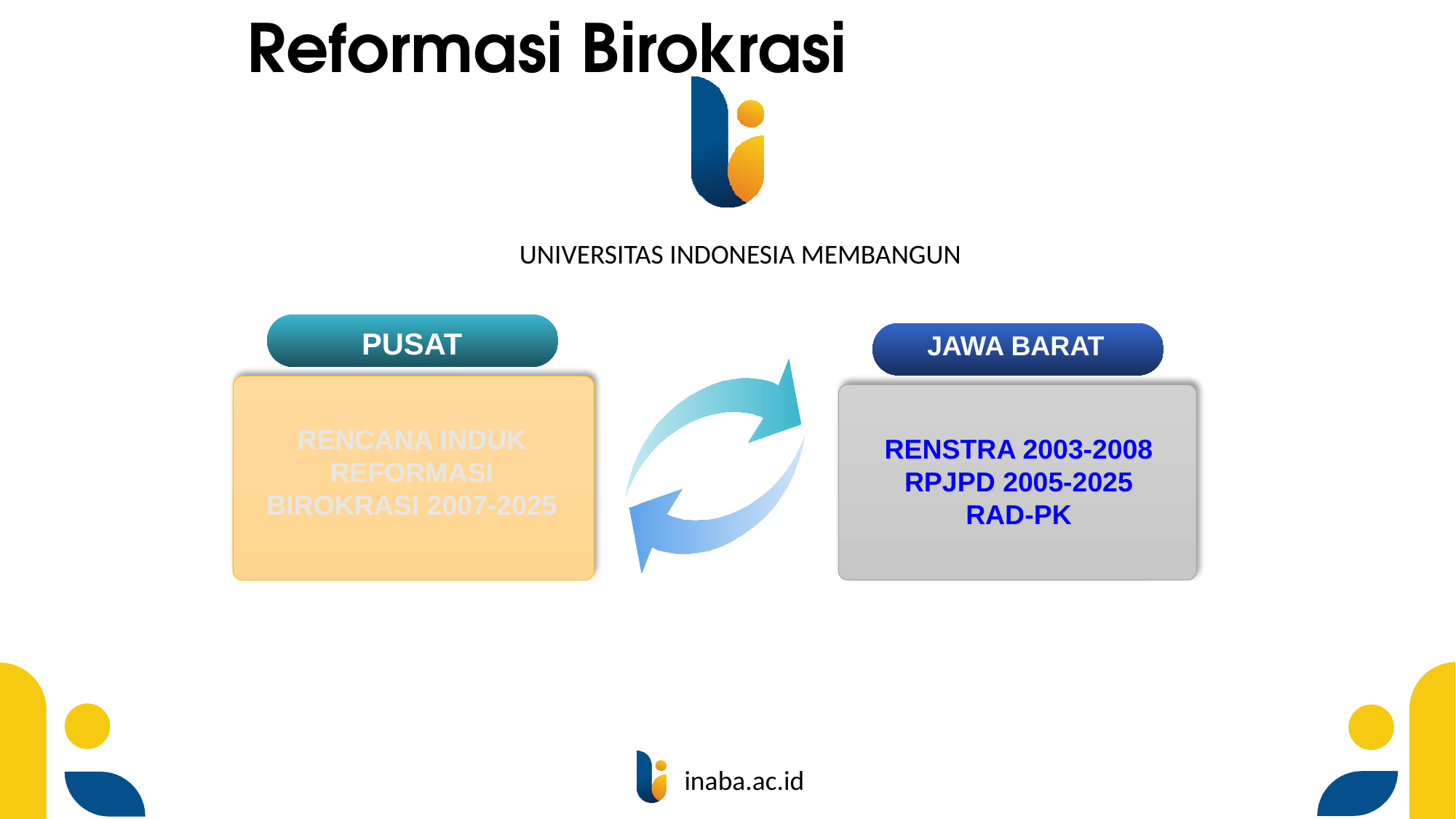

Reformasi Birokrasi

PUSAT
JAWA BARAT

RENCANA INDUK REFORMASI BIROKRASI 2007-2025
RENSTRA 2003-2008
RPJPD 2005-2025
RAD-PK